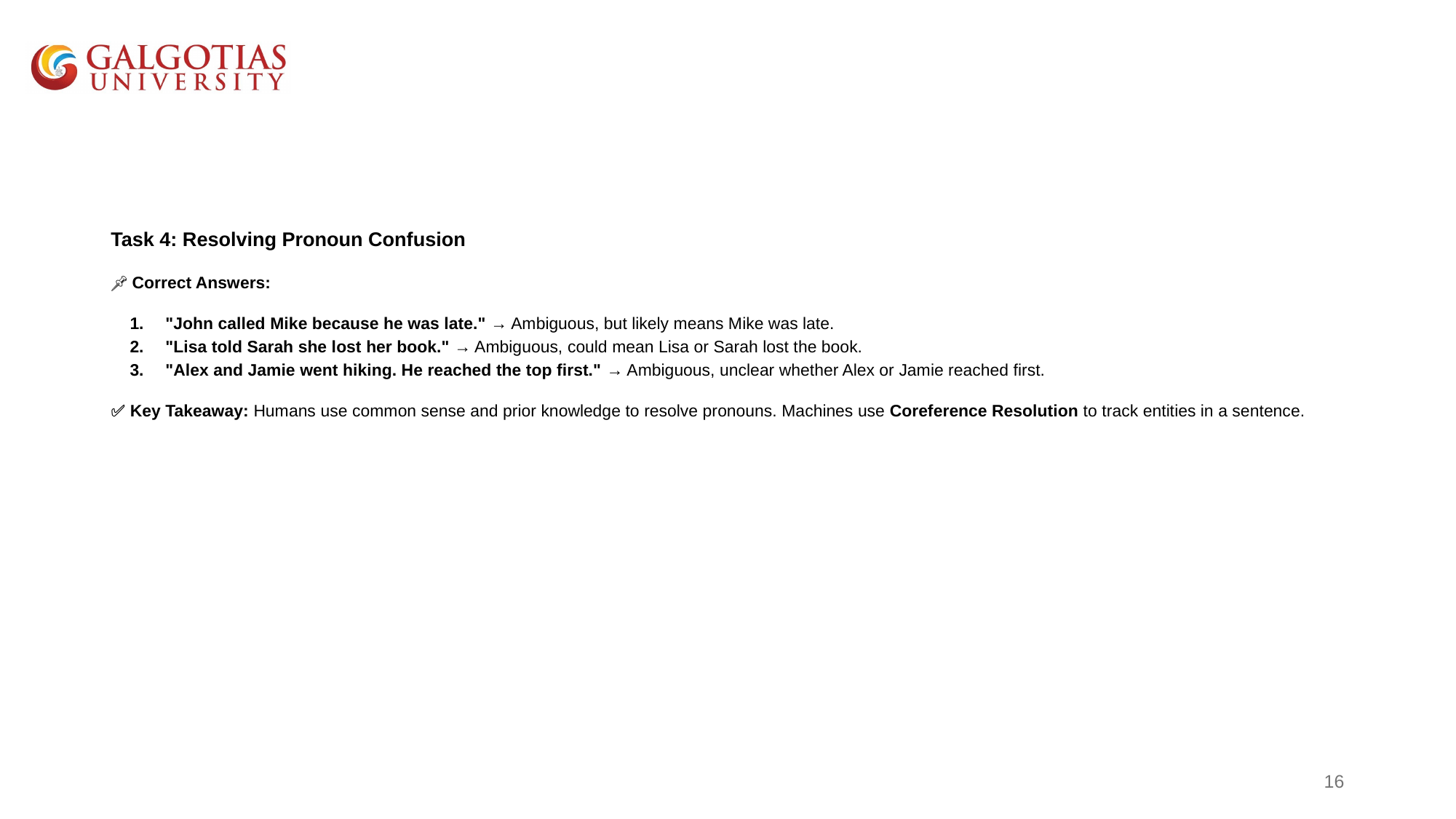

#
Task 4: Resolving Pronoun Confusion
📌 Correct Answers:
"John called Mike because he was late." → Ambiguous, but likely means Mike was late.
"Lisa told Sarah she lost her book." → Ambiguous, could mean Lisa or Sarah lost the book.
"Alex and Jamie went hiking. He reached the top first." → Ambiguous, unclear whether Alex or Jamie reached first.
✅ Key Takeaway: Humans use common sense and prior knowledge to resolve pronouns. Machines use Coreference Resolution to track entities in a sentence.
16